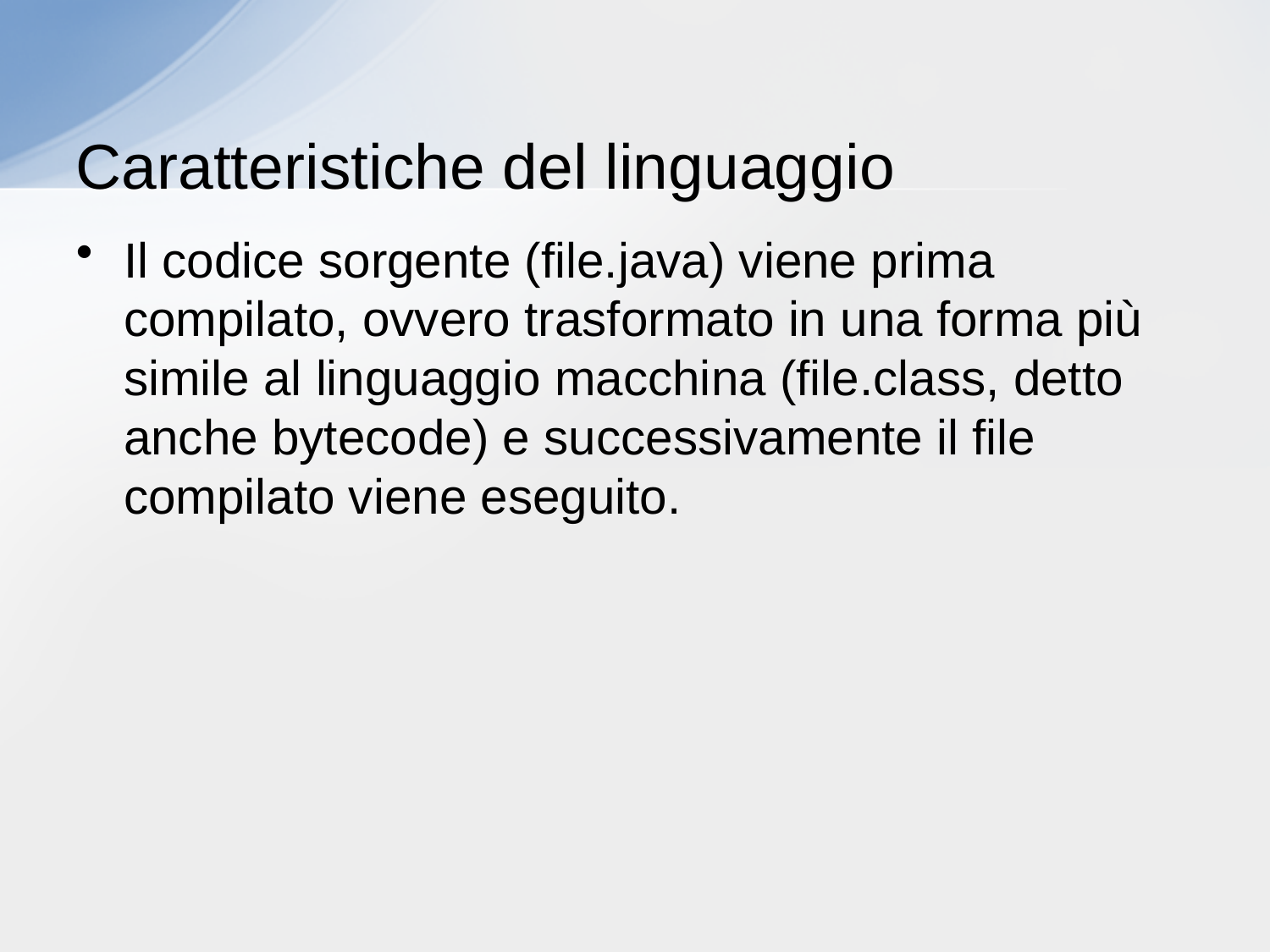

# Caratteristiche del linguaggio
Il codice sorgente (file.java) viene prima compilato, ovvero trasformato in una forma più simile al linguaggio macchina (file.class, detto anche bytecode) e successivamente il file compilato viene eseguito.